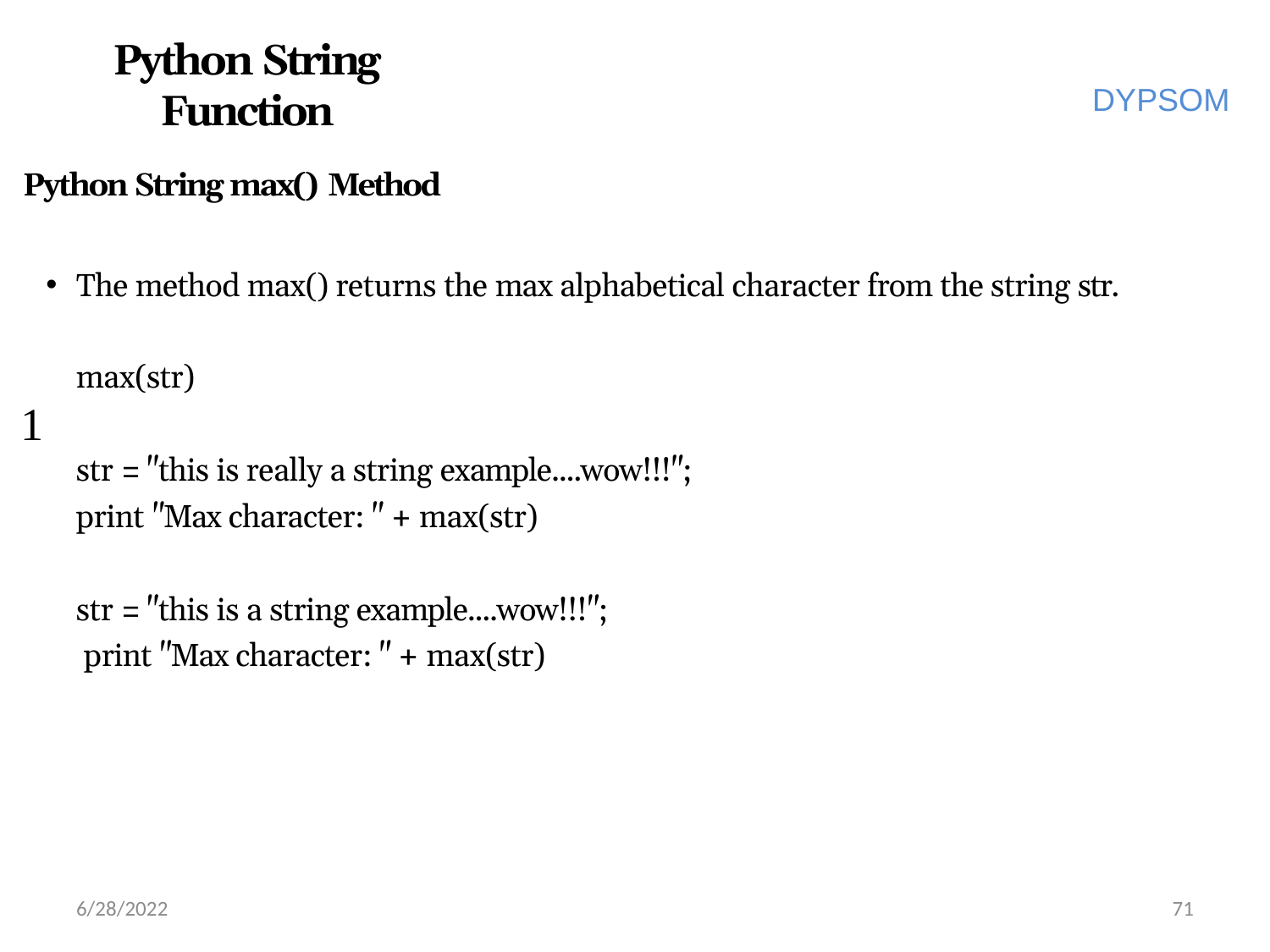

# Python String Function
DYPSOM
Python String max() Method
The method max() returns the max alphabetical character from the string str.  max(str)
1
str = "this is really a string example....wow!!!";
print "Max character: " + max(str)

str = "this is a string example....wow!!!";  print "Max character: " + max(str)
6/28/2022
71